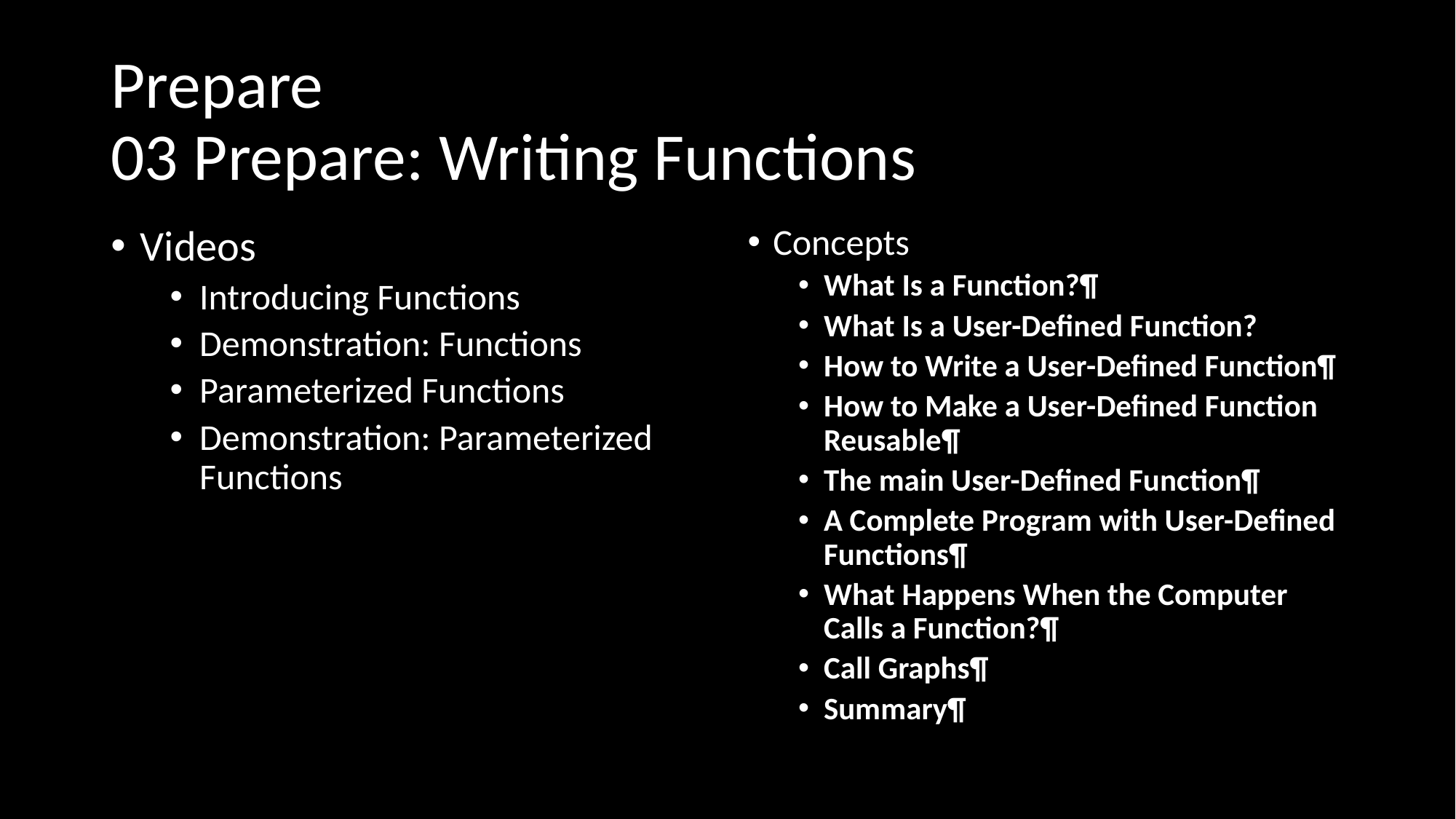

# Prepare 03 Prepare: Writing Functions
Concepts
What Is a Function?¶
What Is a User-Defined Function?
How to Write a User-Defined Function¶
How to Make a User-Defined Function Reusable¶
The main User-Defined Function¶
A Complete Program with User-Defined Functions¶
What Happens When the Computer Calls a Function?¶
Call Graphs¶
Summary¶
Videos
Introducing Functions
Demonstration: Functions
Parameterized Functions
Demonstration: Parameterized Functions